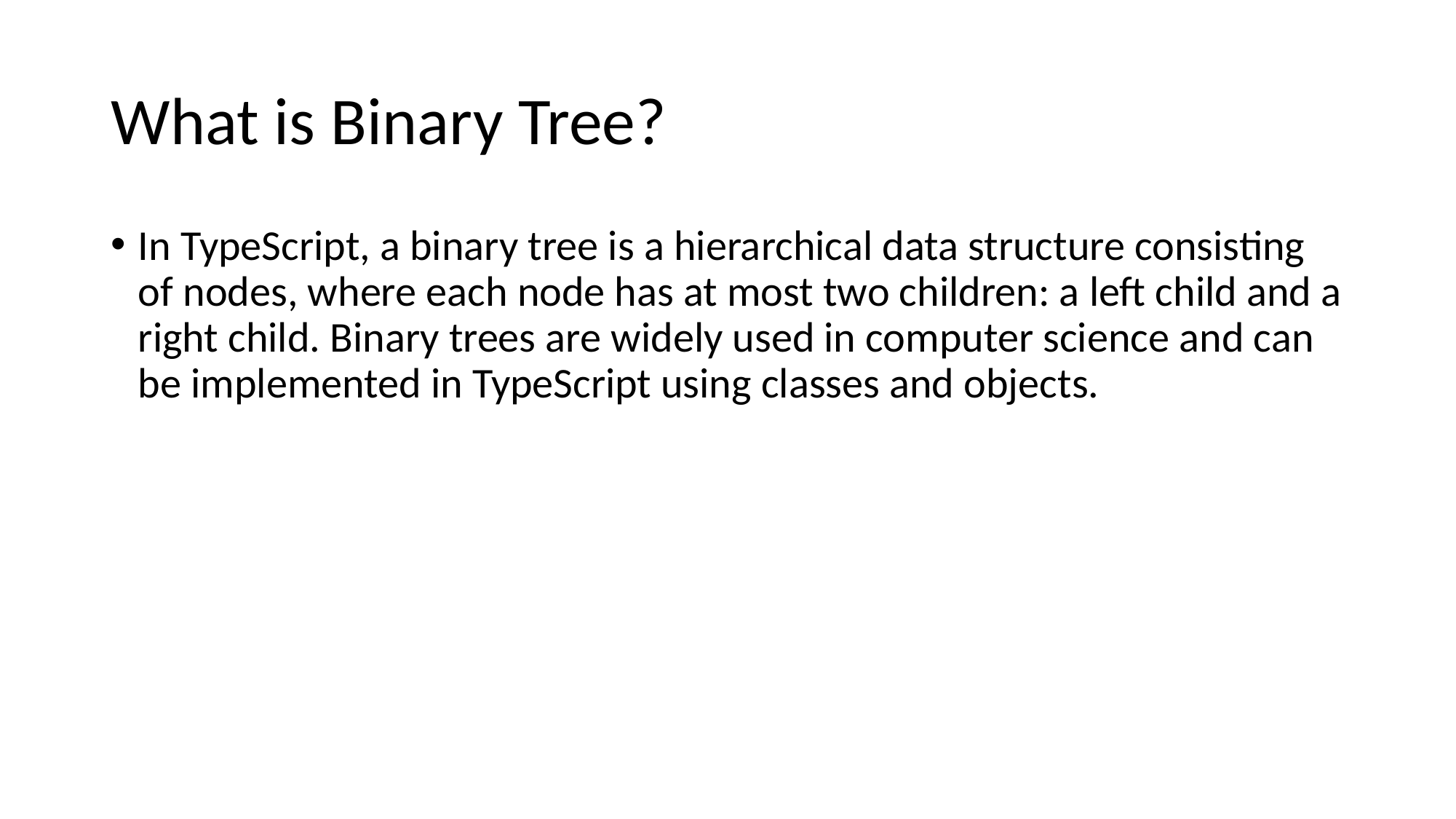

# What is Binary Tree?
In TypeScript, a binary tree is a hierarchical data structure consisting of nodes, where each node has at most two children: a left child and a right child. Binary trees are widely used in computer science and can be implemented in TypeScript using classes and objects.